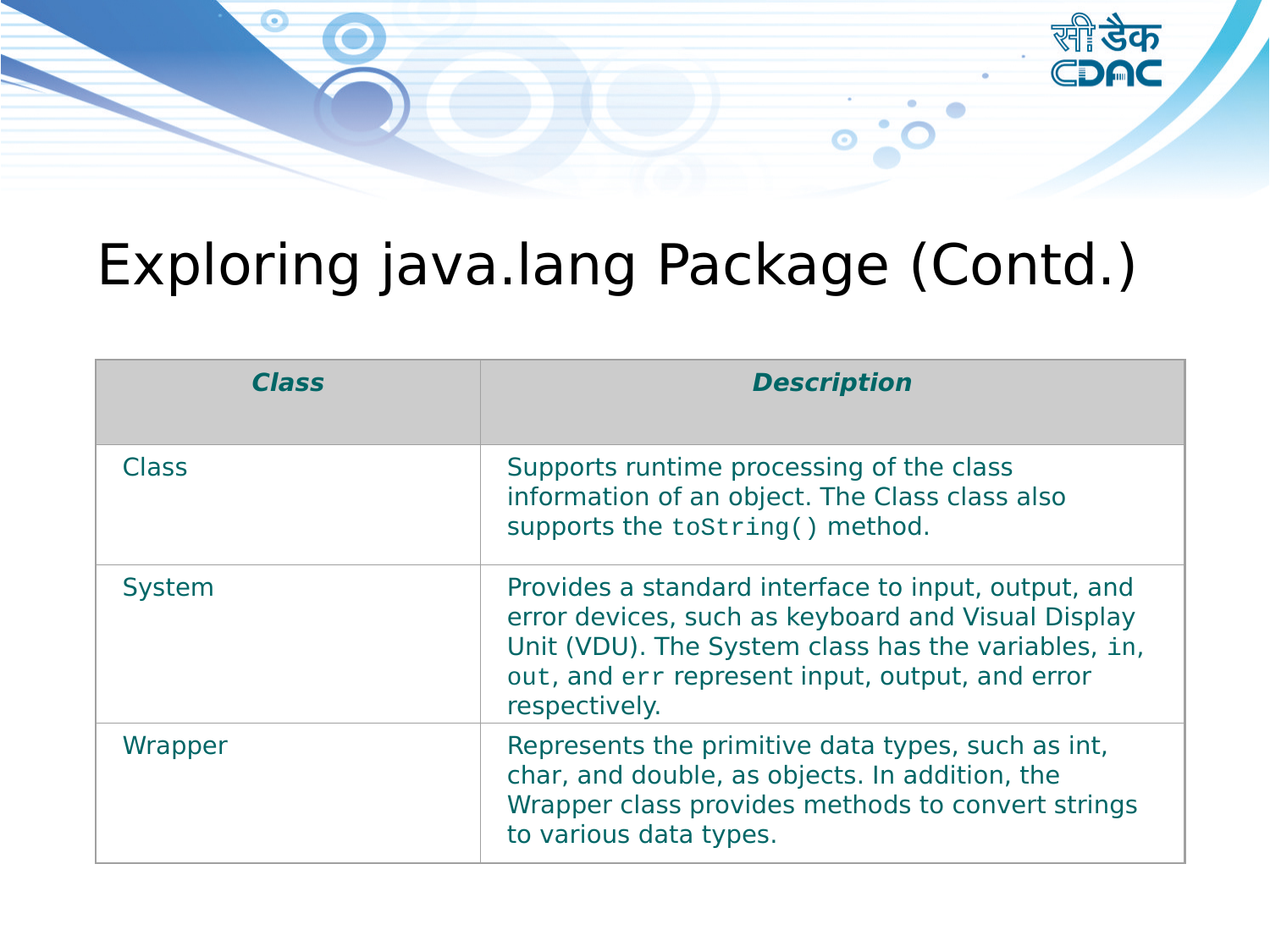

Exploring java.lang Package (Contd.)

Class

Description

Class

Supports runtime processing of the class information of an object. The Class class also supports the toString() method.

System

Provides a standard interface to input, output, and error devices, such as keyboard and Visual Display Unit (VDU). The System class has the variables, in, out, and err represent input, output, and error respectively.

Wrapper

Represents the primitive data types, such as int, char, and double, as objects. In addition, the Wrapper class provides methods to convert strings to various data types.